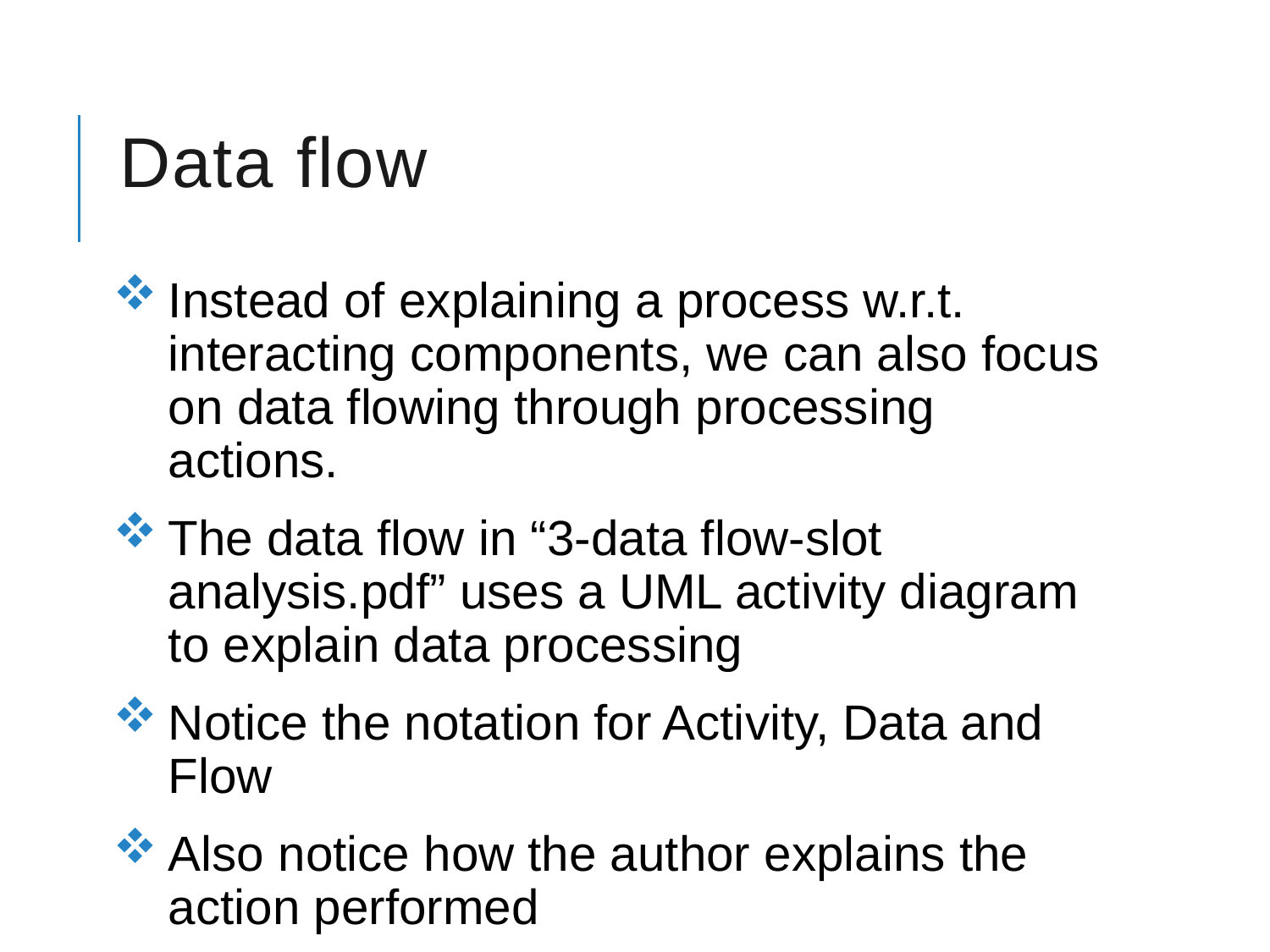

# Data flow
Instead of explaining a process w.r.t. interacting components, we can also focus on data flowing through processing actions.
The data flow in “3-data flow-slot analysis.pdf” uses a UML activity diagram to explain data processing
Notice the notation for Activity, Data and Flow
Also notice how the author explains the action performed